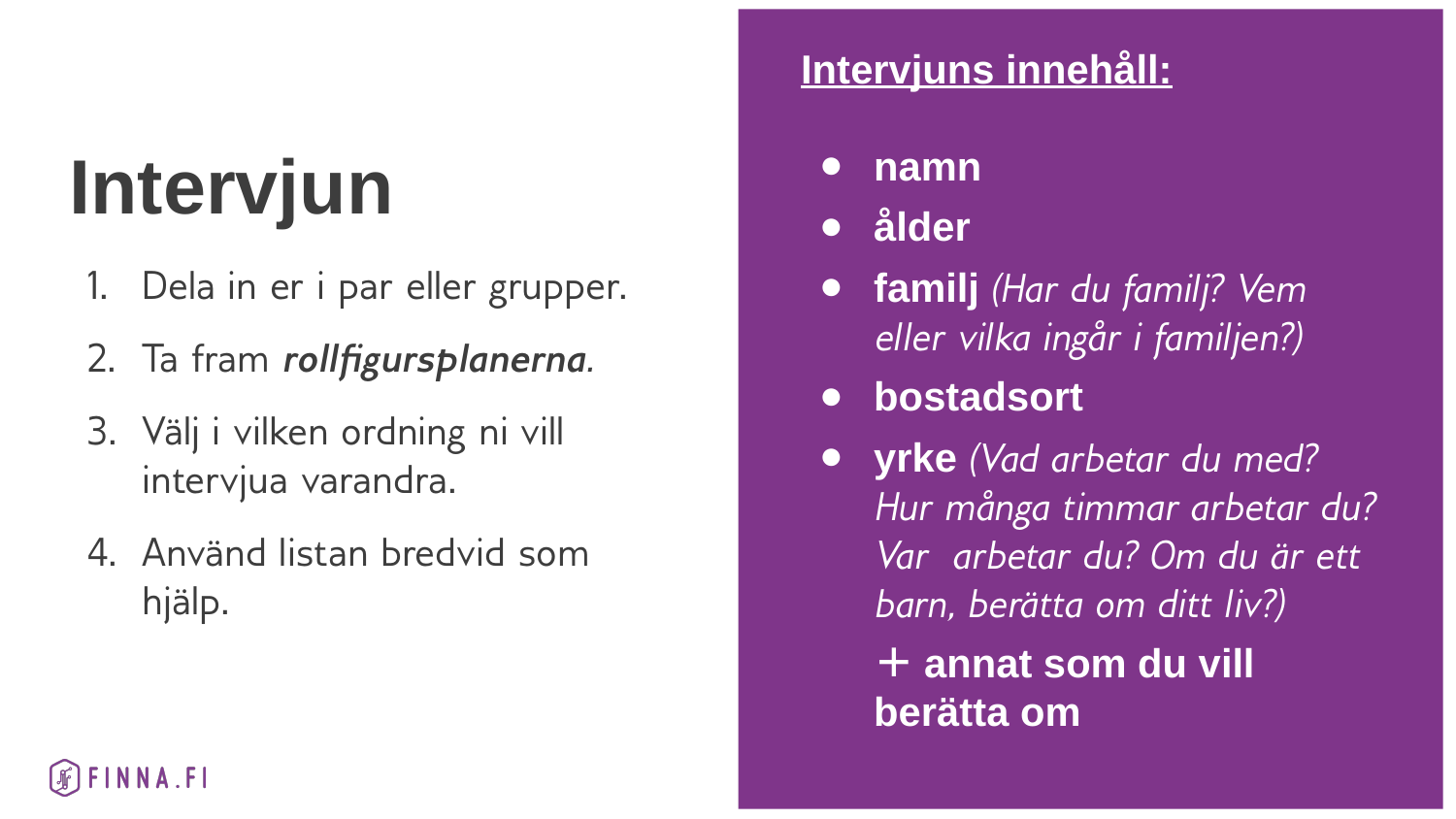

# Intervjun
Intervjuns innehåll:

namn
ålder
familj (Har du familj? Vem eller vilka ingår i familjen?)
bostadsort
yrke (Vad arbetar du med? Hur många timmar arbetar du? Var  arbetar du? Om du är ett barn, berätta om ditt liv?)
＋annat som du vill berätta om

Dela in er i par eller grupper.
Ta fram rollfigursplanerna.
Välj i vilken ordning ni vill intervjua varandra.
Använd listan bredvid som hjälp.